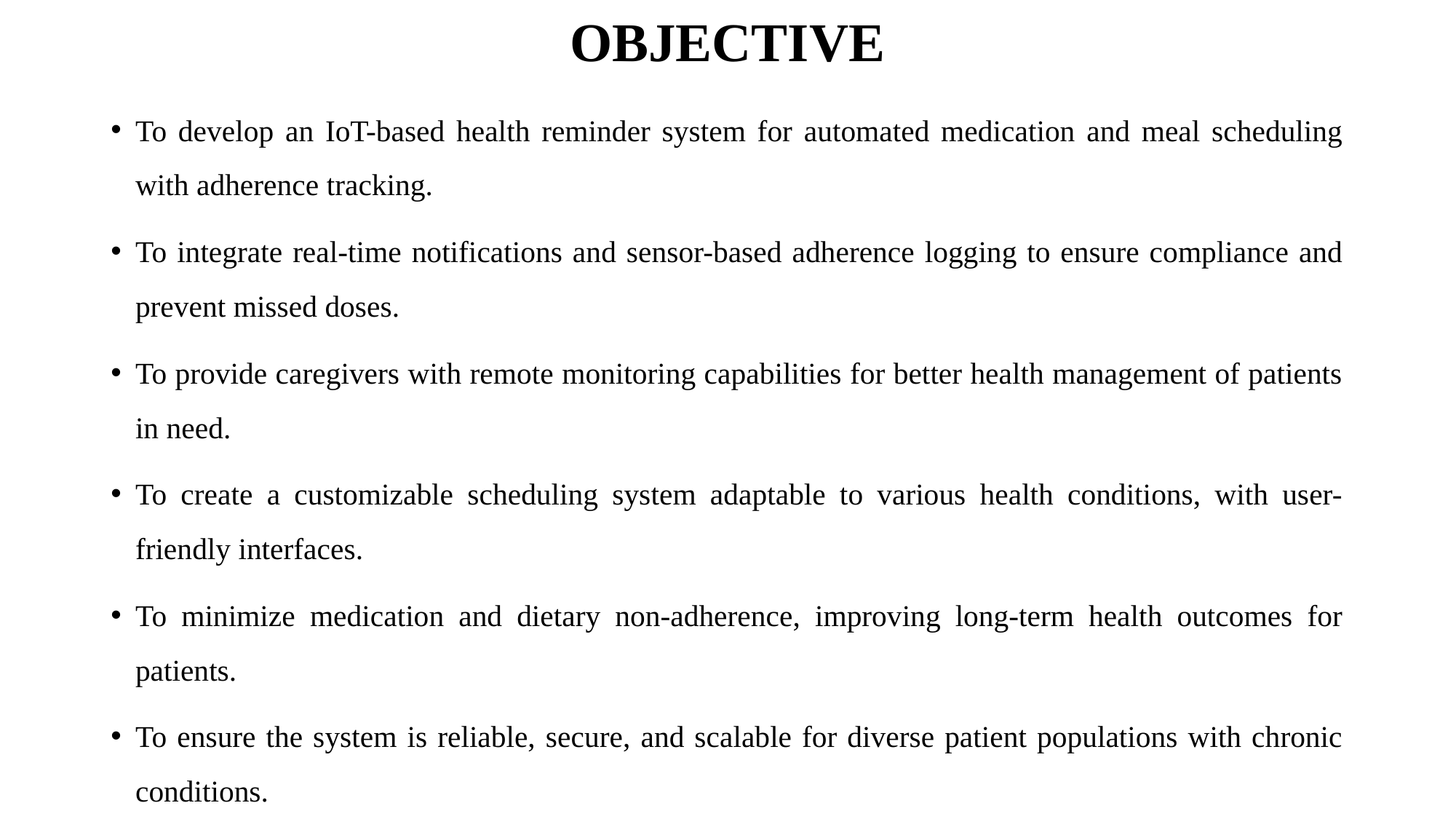

# OBJECTIVE
To develop an IoT-based health reminder system for automated medication and meal scheduling with adherence tracking.
To integrate real-time notifications and sensor-based adherence logging to ensure compliance and prevent missed doses.
To provide caregivers with remote monitoring capabilities for better health management of patients in need.
To create a customizable scheduling system adaptable to various health conditions, with user-friendly interfaces.
To minimize medication and dietary non-adherence, improving long-term health outcomes for patients.
To ensure the system is reliable, secure, and scalable for diverse patient populations with chronic conditions.